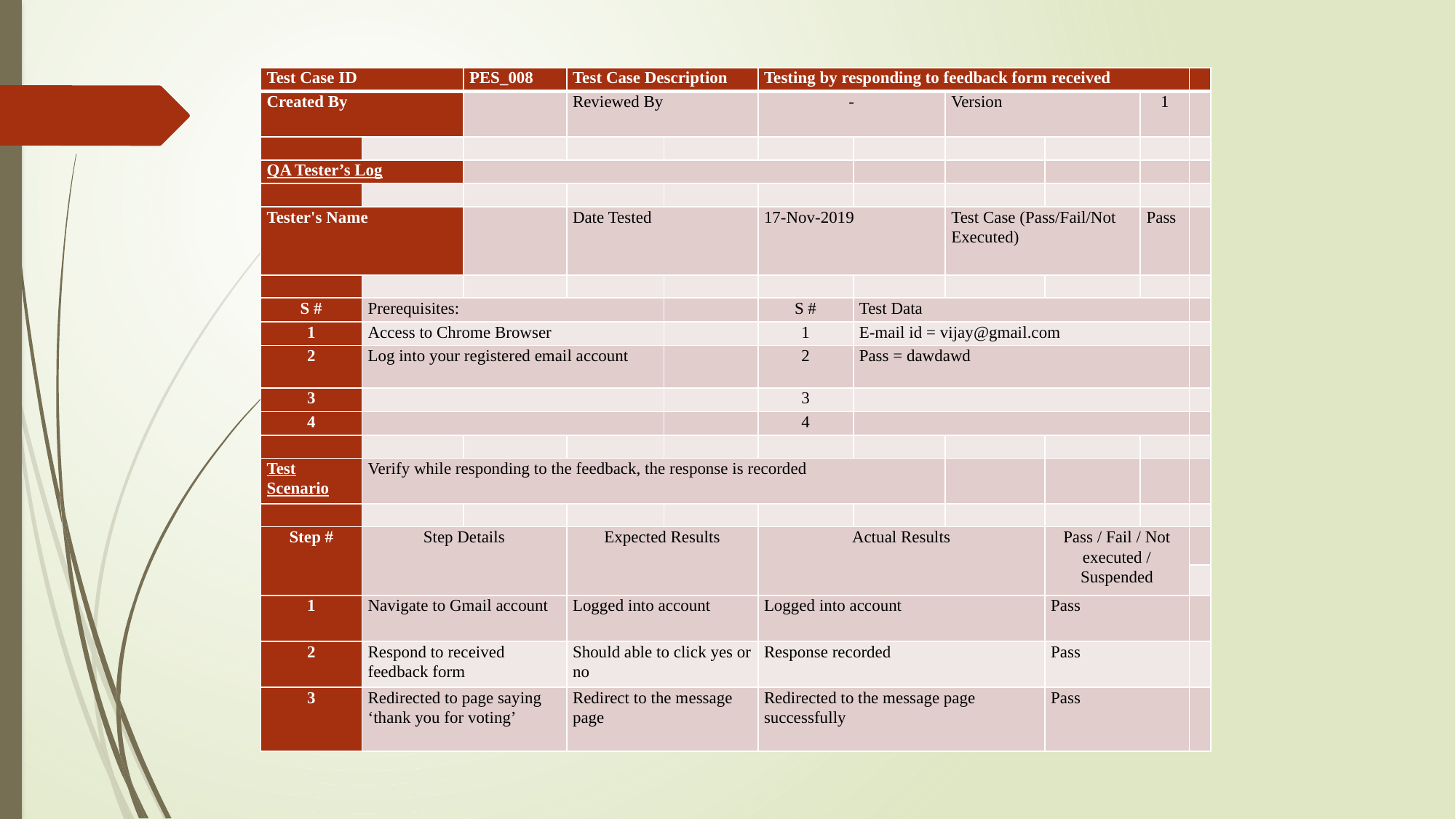

| Test Case ID |  | PES\_008 | Test Case Description |  | Testing by responding to feedback form received |  |  |  |  |  |
| --- | --- | --- | --- | --- | --- | --- | --- | --- | --- | --- |
| Created By |  |  | Reviewed By |  | - |  | Version |  | 1 |  |
|  |  |  |  |  |  |  |  |  |  |  |
| QA Tester’s Log |  |  |  |  |  |  |  |  |  |  |
|  |  |  |  |  |  |  |  |  |  |  |
| Tester's Name |  |  | Date Tested |  | 17-Nov-2019 |  | Test Case (Pass/Fail/Not Executed) |  | Pass |  |
|  |  |  |  |  |  |  |  |  |  |  |
| S # | Prerequisites: |  |  |  | S # | Test Data |  |  |  |  |
| 1 | Access to Chrome Browser |  |  |  | 1 | E-mail id = vijay@gmail.com |  |  |  |  |
| 2 | Log into your registered email account |  |  |  | 2 | Pass = dawdawd |  |  |  |  |
| 3 |  |  |  |  | 3 |  |  |  |  |  |
| 4 |  |  |  |  | 4 |  |  |  |  |  |
|  |  |  |  |  |  |  |  |  |  |  |
| Test Scenario | Verify while responding to the feedback, the response is recorded |  |  |  |  |  |  |  |  |  |
|  |  |  |  |  |  |  |  |  |  |  |
| Step # | Step Details |  | Expected Results |  | Actual Results |  |  | Pass / Fail / Not executed / Suspended |  |  |
|  |  |  |  |  |  |  |  |  |  |  |
| 1 | Navigate to Gmail account |  | Logged into account |  | Logged into account |  |  | Pass |  |  |
| 2 | Respond to received feedback form |  | Should able to click yes or no |  | Response recorded |  |  | Pass |  |  |
| 3 | Redirected to page saying ‘thank you for voting’ |  | Redirect to the message page |  | Redirected to the message page successfully |  |  | Pass |  |  |